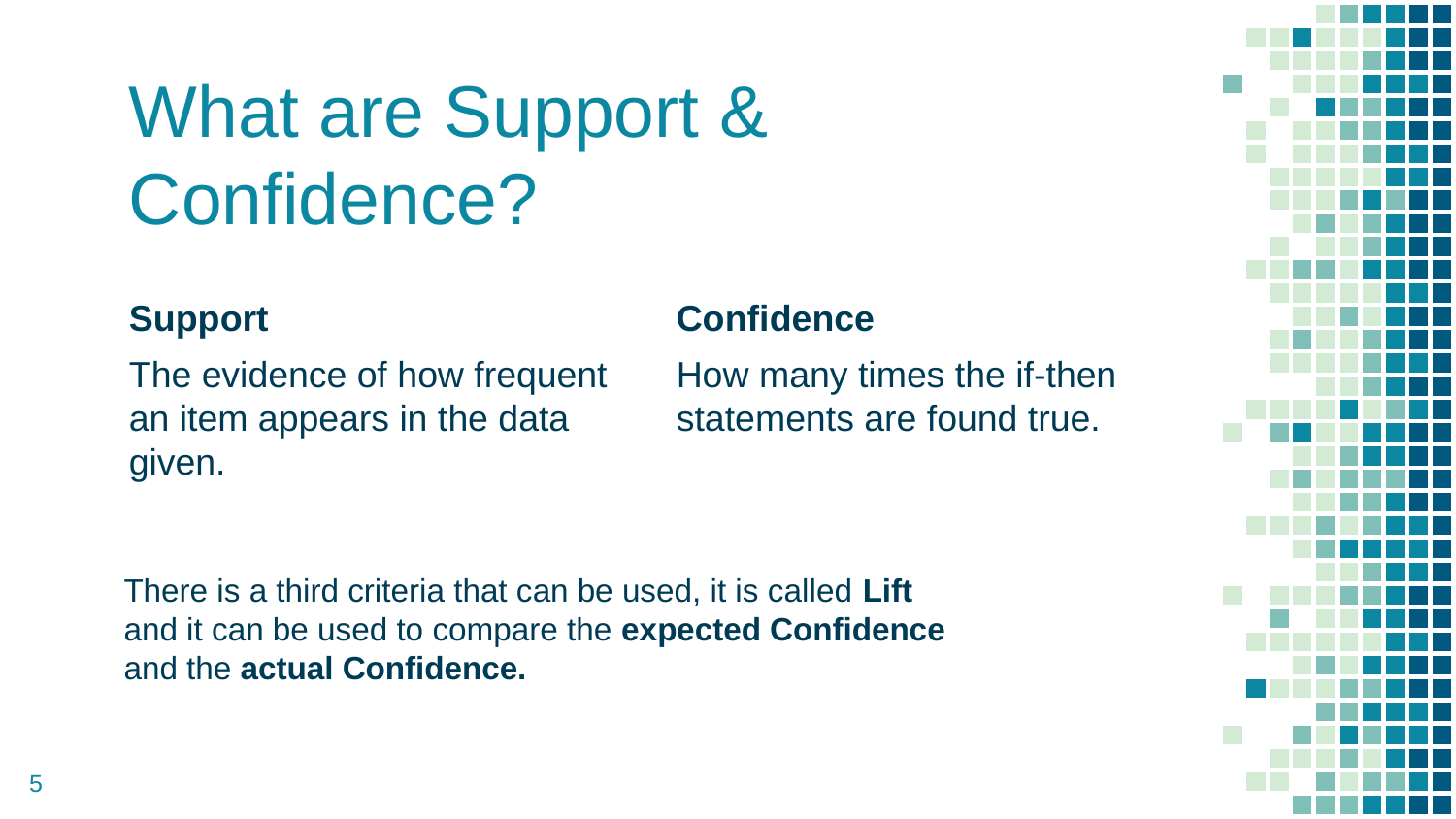

# What are Support & Confidence?
Support
The evidence of how frequent an item appears in the data given.
Confidence
How many times the if-then statements are found true.
There is a third criteria that can be used, it is called Lift and it can be used to compare the expected Confidence and the actual Confidence.
5